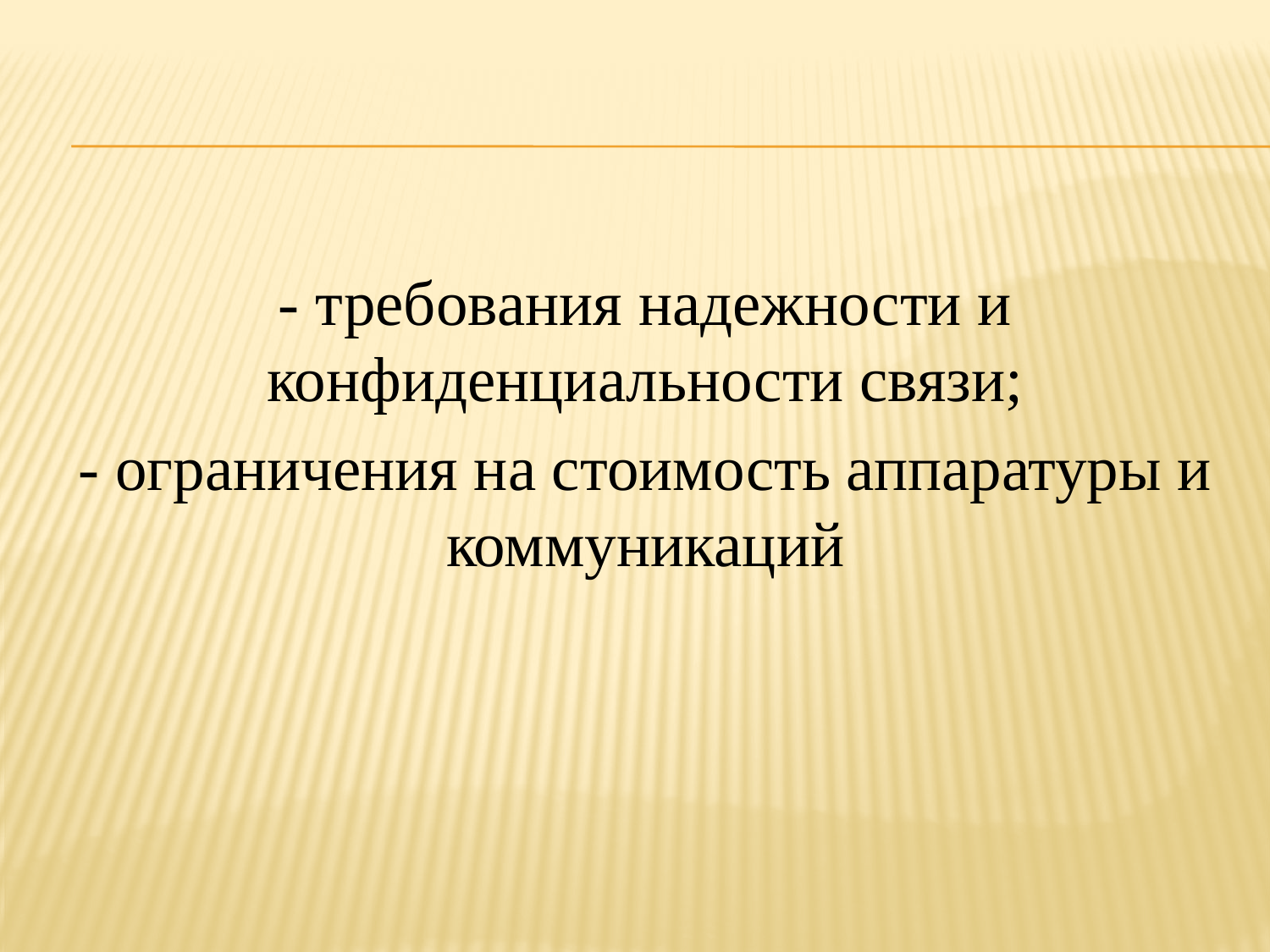

- требования надежности и конфиденциальности связи;
- ограничения на стоимость аппаратуры и коммуникаций